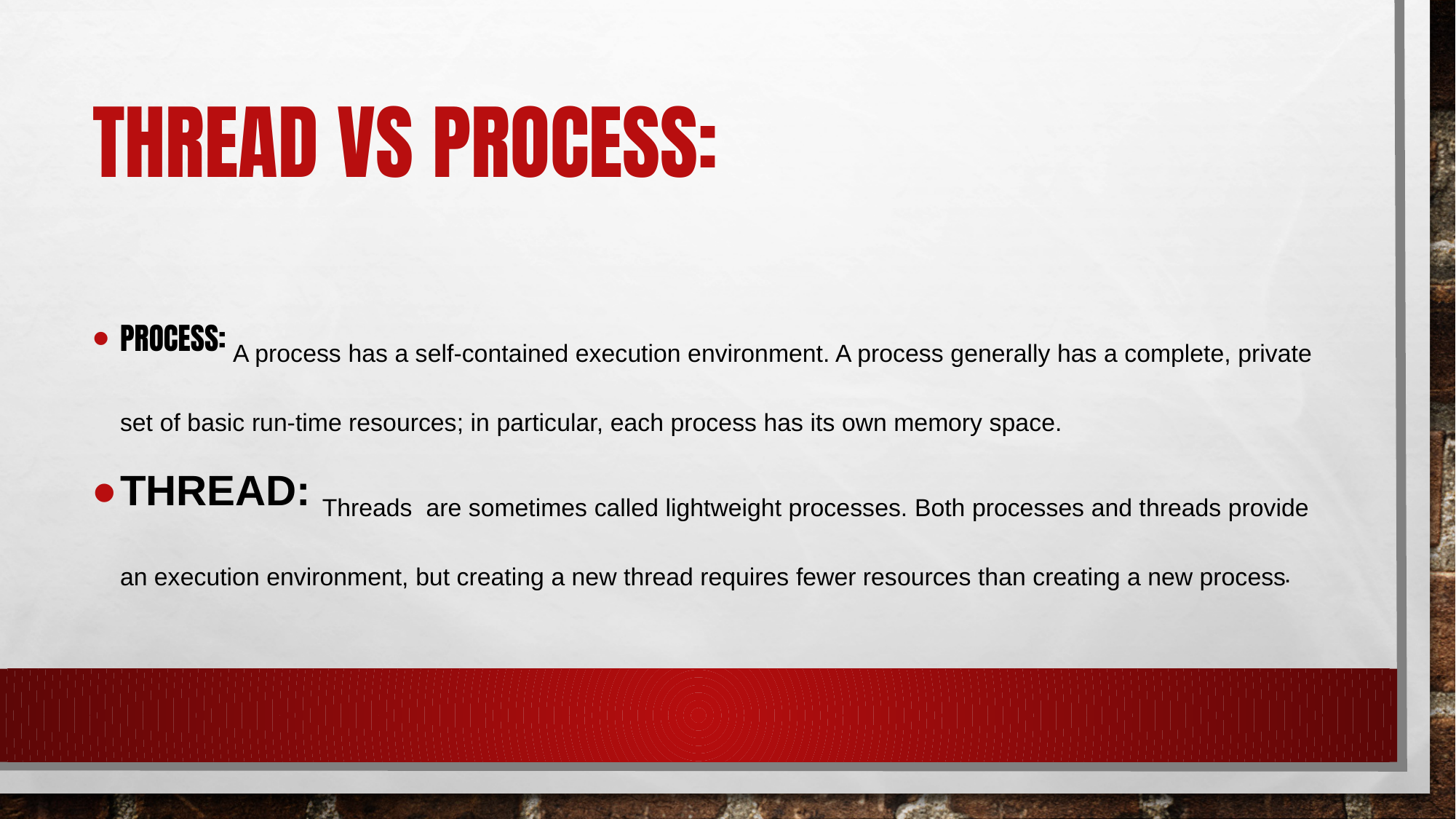

# Thread vs process:
Process: A process has a self-contained execution environment. A process generally has a complete, private set of basic run-time resources; in particular, each process has its own memory space.
Thread: Threads  are sometimes called lightweight processes. Both processes and threads provide an execution environment, but creating a new thread requires fewer resources than creating a new process.